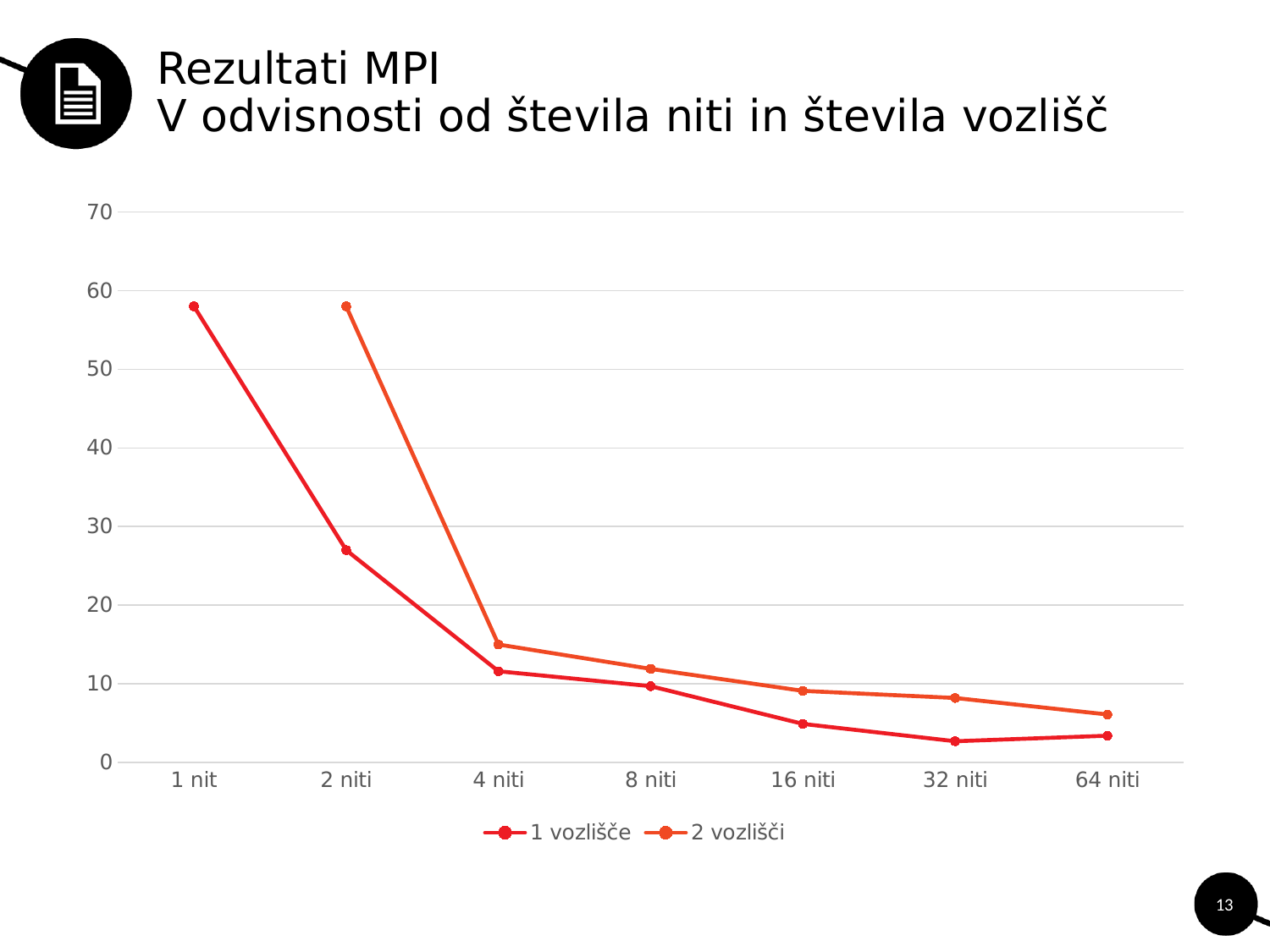

# Rezultati MPI V odvisnosti od števila niti in števila vozlišč

### Chart

| Category | 1 vozlišče | 2 vozlišči |
|---|---|---|
| 1 nit | 58.0 | None |
| 2 niti | 27.0 | 58.0 |
| 4 niti | 11.6 | 15.0 |
| 8 niti | 9.7 | 11.9 |
| 16 niti | 4.9 | 9.1 |
| 32 niti | 2.7 | 8.2 |
| 64 niti | 3.4 | 6.1 |
13